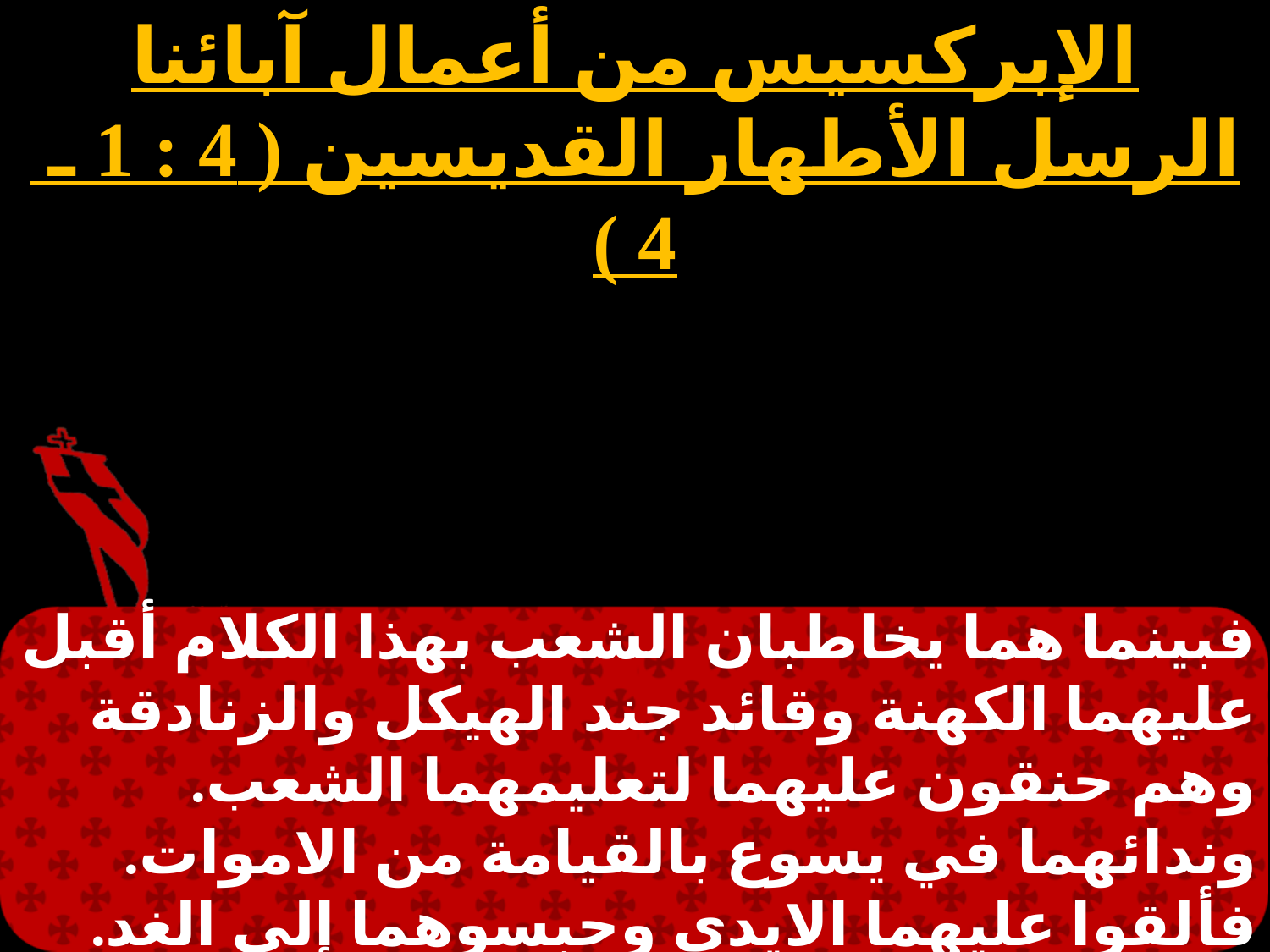

الإبركسيس من أعمال آبائنا الرسل الأطهار القديسين ( 4 : 1 ـ  4 )
فبينما هما يخاطبان الشعب بهذا الكلام أقبل عليهما الكهنة وقائد جند الهيكل والزنادقة وهم حنقون عليهما لتعليمهما الشعب. وندائهما في يسوع بالقيامة من الاموات. فألقوا عليهما الايدي وحبسوهما إلى الغد. لأنه المساء كان قد دنا. وكثيرون من الذين سمعوا الكلمة آمنوا وصار عدد الرجال نحو خمسة آلاف.